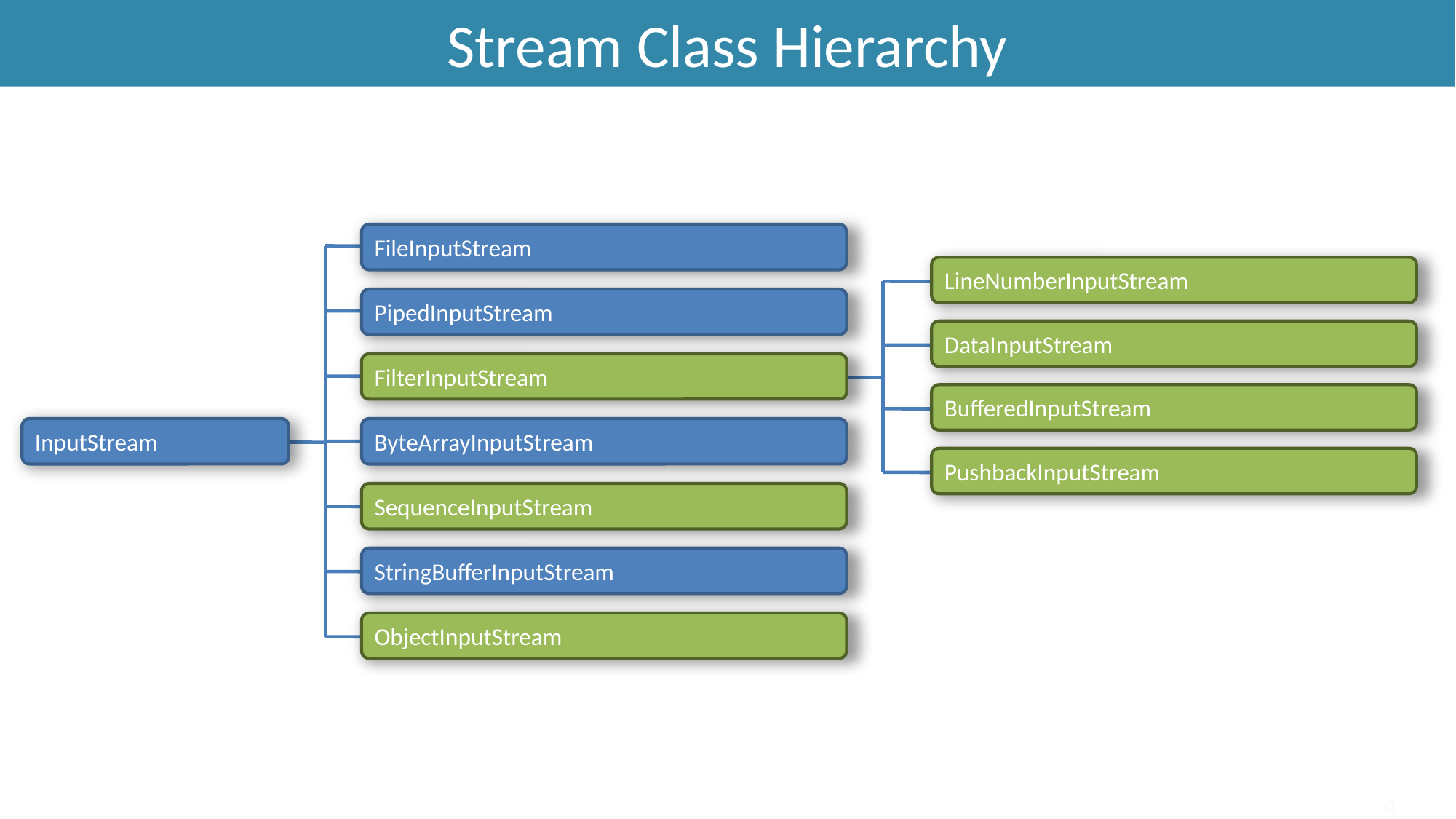

Stream Class Hierarchy

# I/O Stream
FileInputStream
LineNumberInputStream
PipedInputStream
DataInputStream
FilterInputStream
BufferedInputStream
InputStream
ByteArrayInputStream
PushbackInputStream
SequenceInputStream
StringBufferInputStream
ObjectInputStream